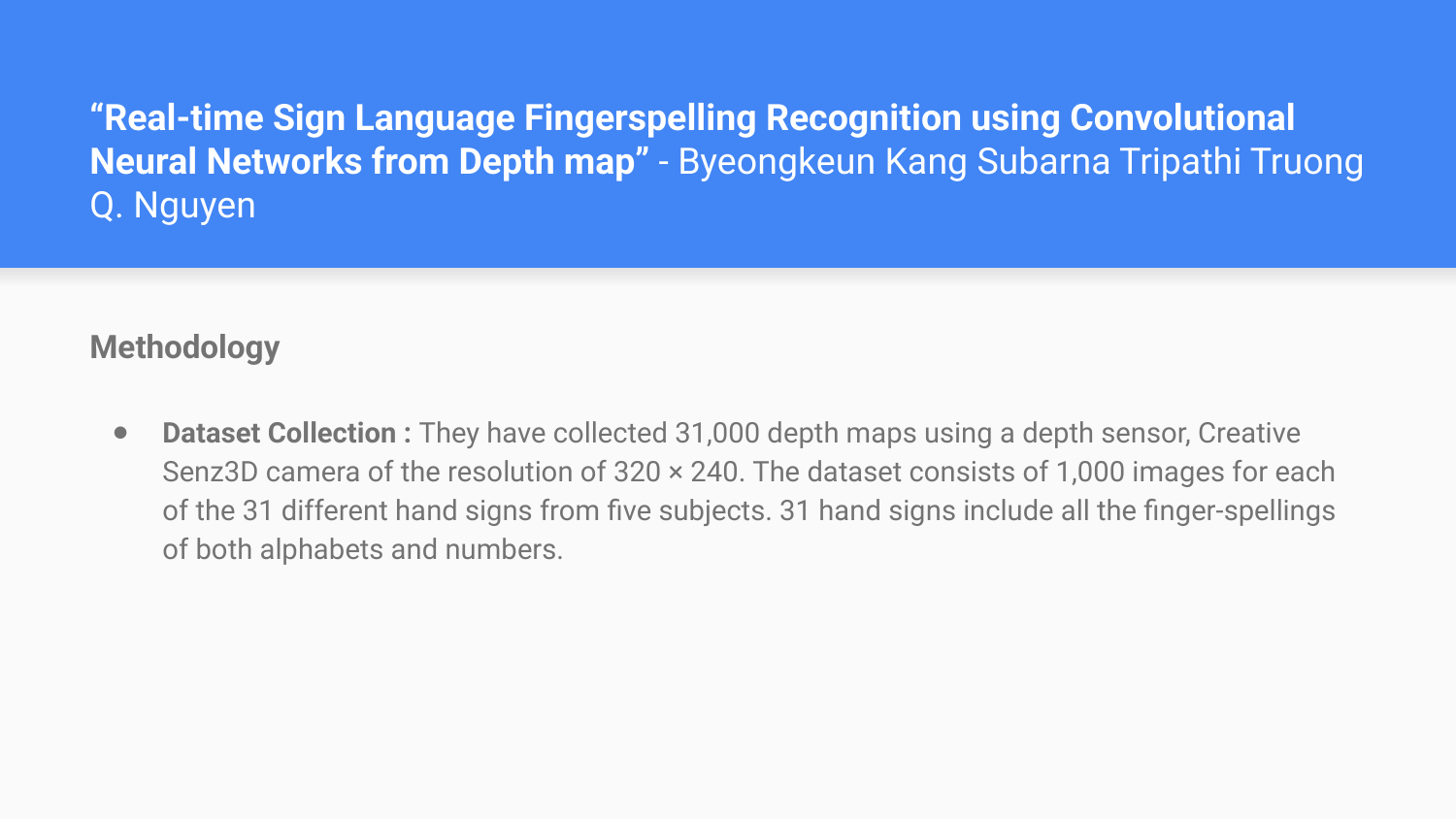

# “Real-time Sign Language Fingerspelling Recognition using Convolutional Neural Networks from Depth map” - Byeongkeun Kang Subarna Tripathi Truong Q. Nguyen
Methodology

Dataset Collection : They have collected 31,000 depth maps using a depth sensor, Creative Senz3D camera of the resolution of 320 × 240. The dataset consists of 1,000 images for each of the 31 different hand signs from five subjects. 31 hand signs include all the finger-spellings of both alphabets and numbers.